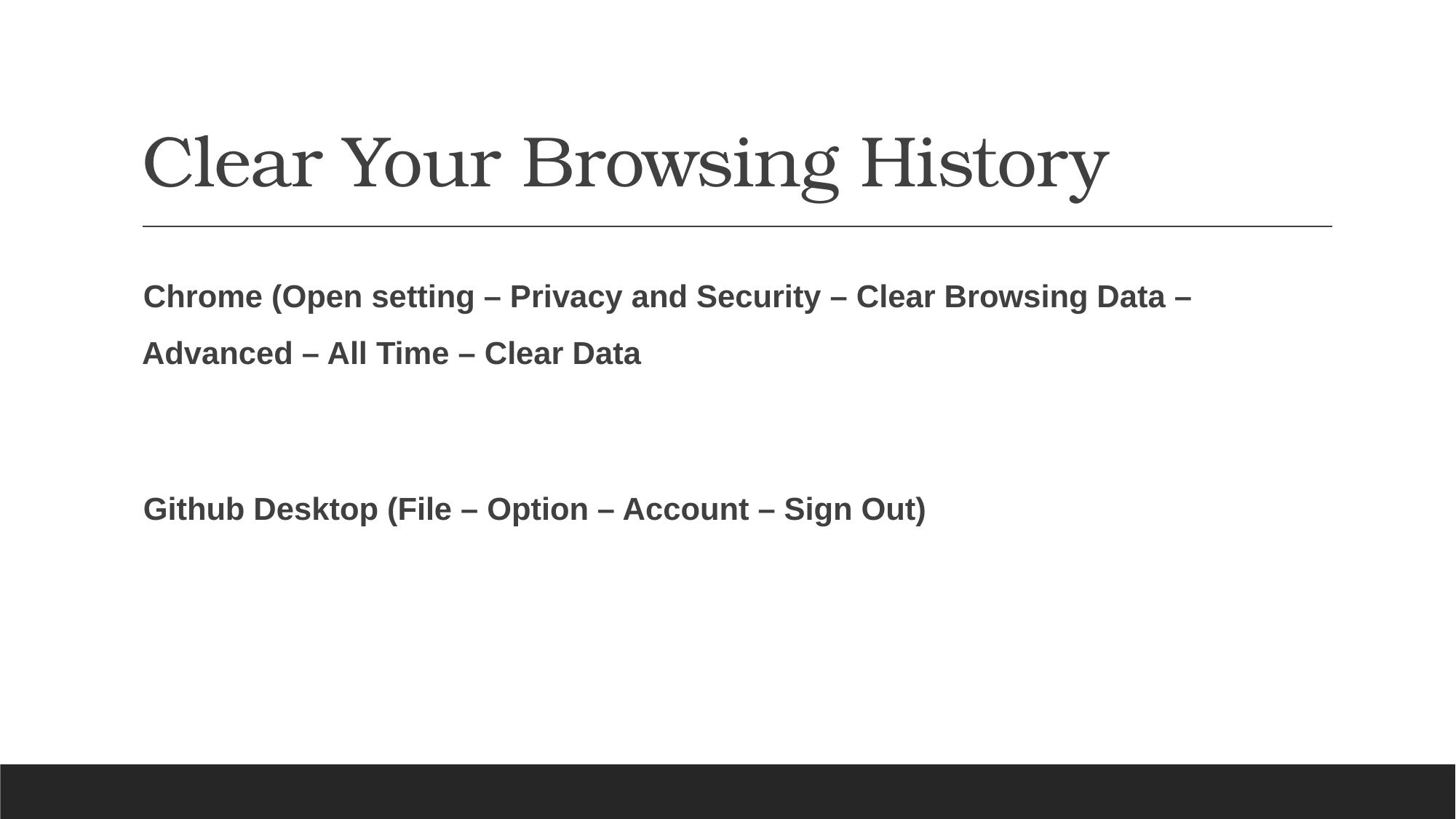

# Clear Your Browsing History
Chrome (Open setting – Privacy and Security – Clear Browsing Data – Advanced – All Time – Clear Data

Github Desktop (File – Option – Account – Sign Out)